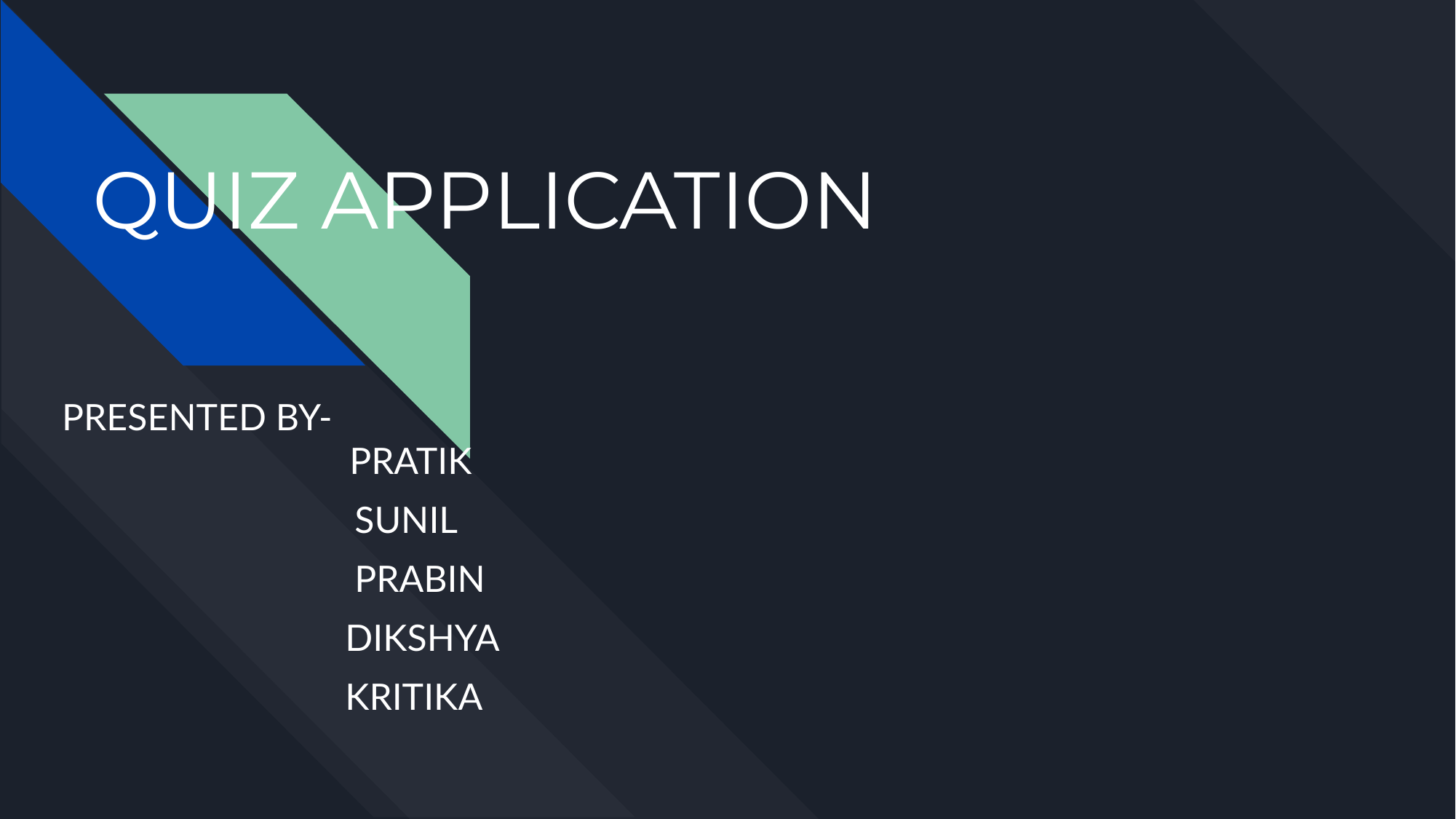

# QUIZ APPLICATION
PRESENTED BY-
                               PRATIK
		        SUNIL
		        PRABIN
		       DIKSHYA
		       KRITIKA